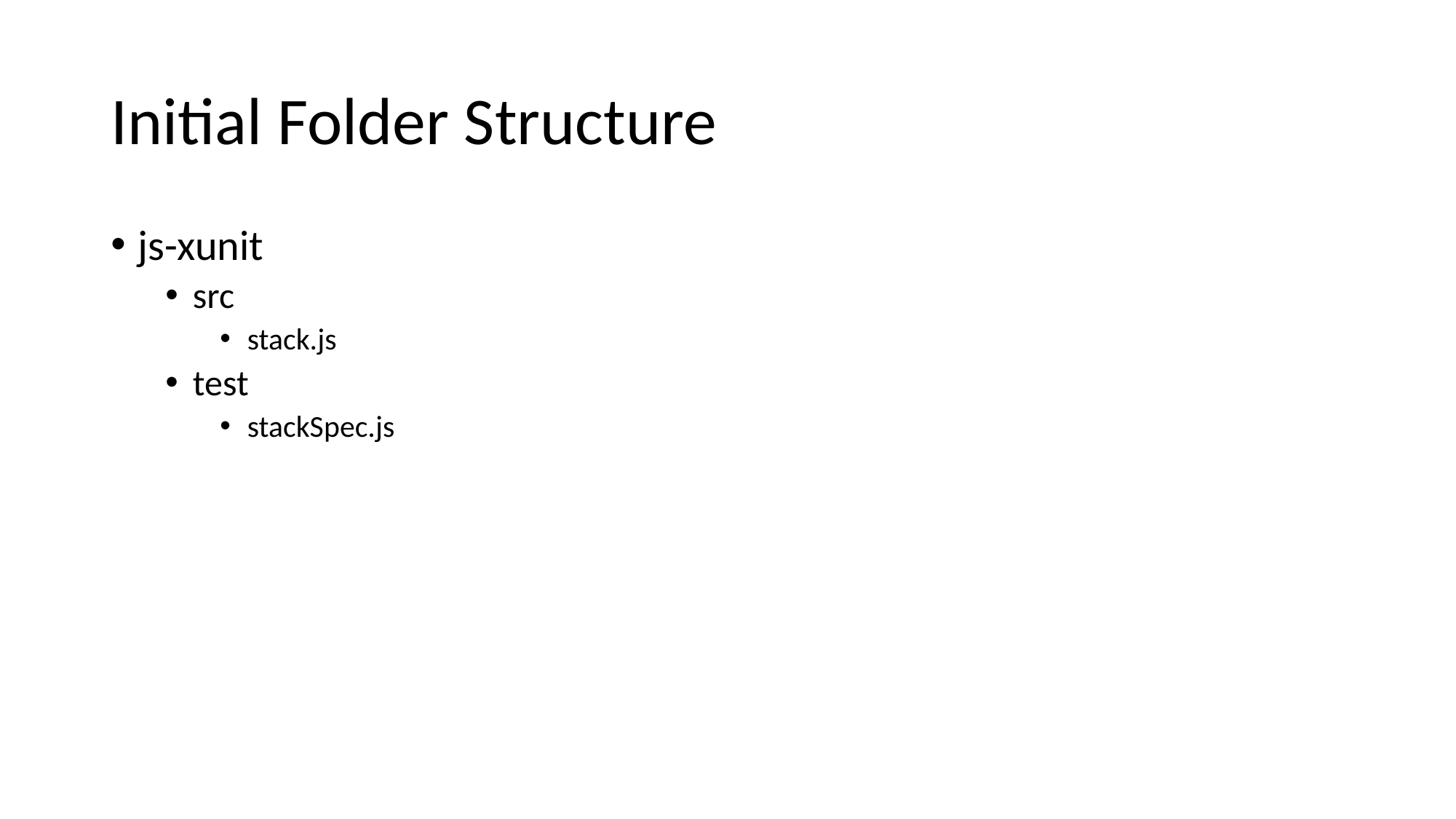

# Initial Folder Structure
js-xunit
src
stack.js
test
stackSpec.js